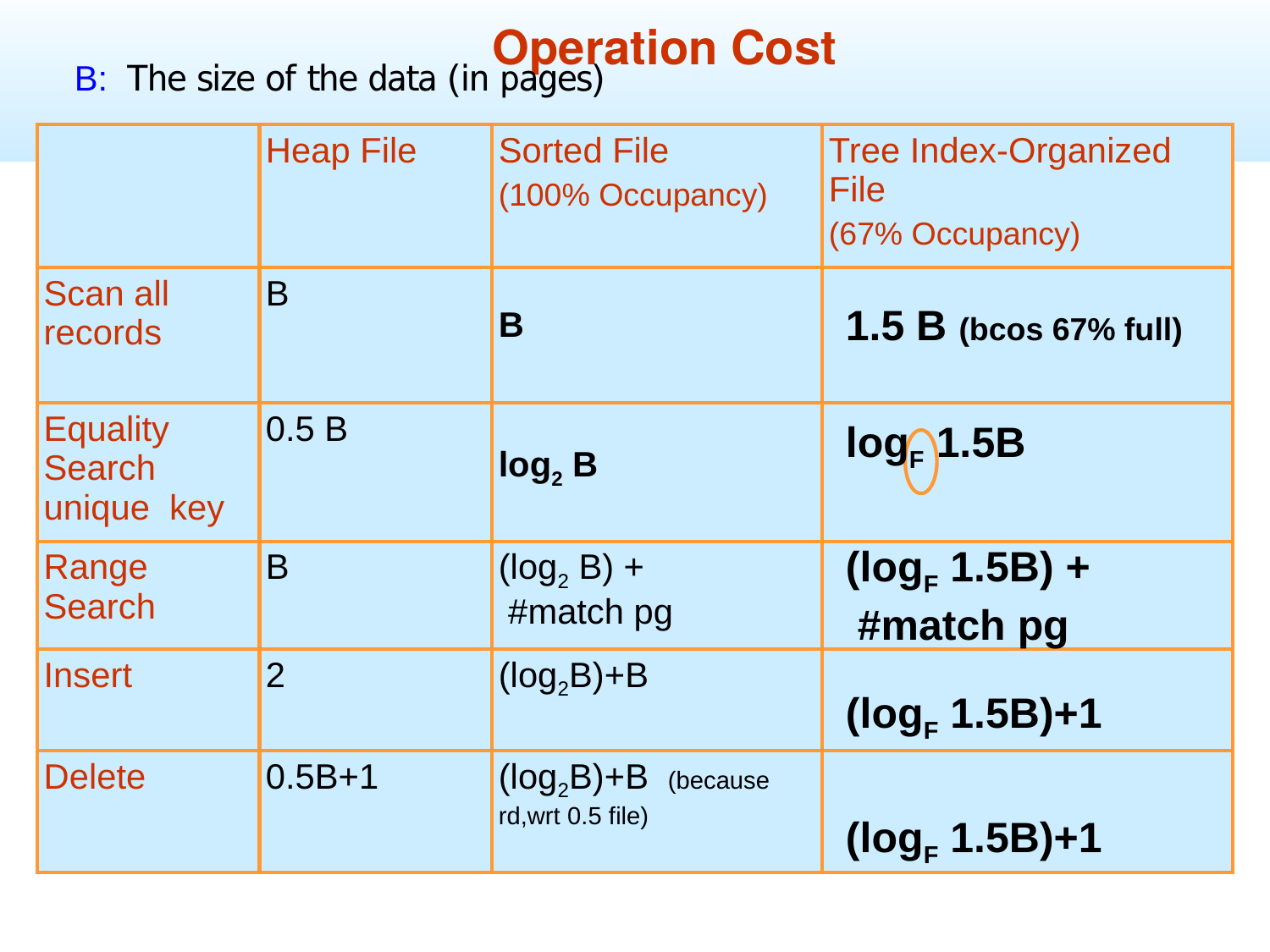

Operation Cost
B:  The size of the data (in pages)
|  | Heap File | Sorted File (100% Occupancy) | Tree Index-Organized File (67% Occupancy) |
| --- | --- | --- | --- |
| Scan all records | B | B |  |
| Equality Search unique key | 0.5 B | log2 B |  |
| Range Search | B | (log2 B) + #match pg |  |
| Insert | 2 | (log2B)+B |  |
| Delete | 0.5B+1 | (log2B)+B (because rd,wrt 0.5 file) |  |
1.5 B (bcos 67% full)

logF 1.5B

(logF 1.5B) +
 #match pg
(logF 1.5B)+1

(logF 1.5B)+1

14